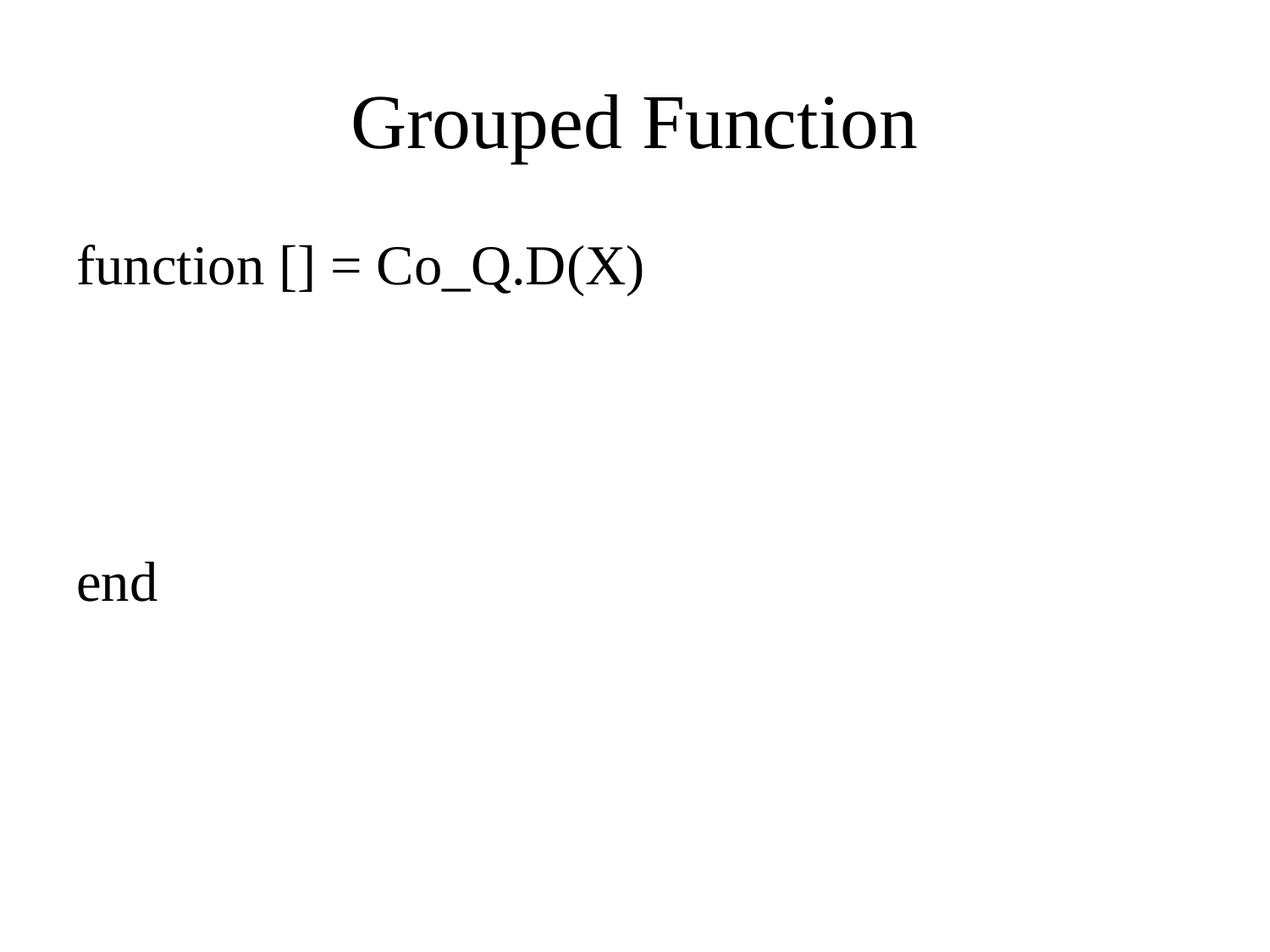

# Grouped Function
function [] = Co_Q.D(X)

end